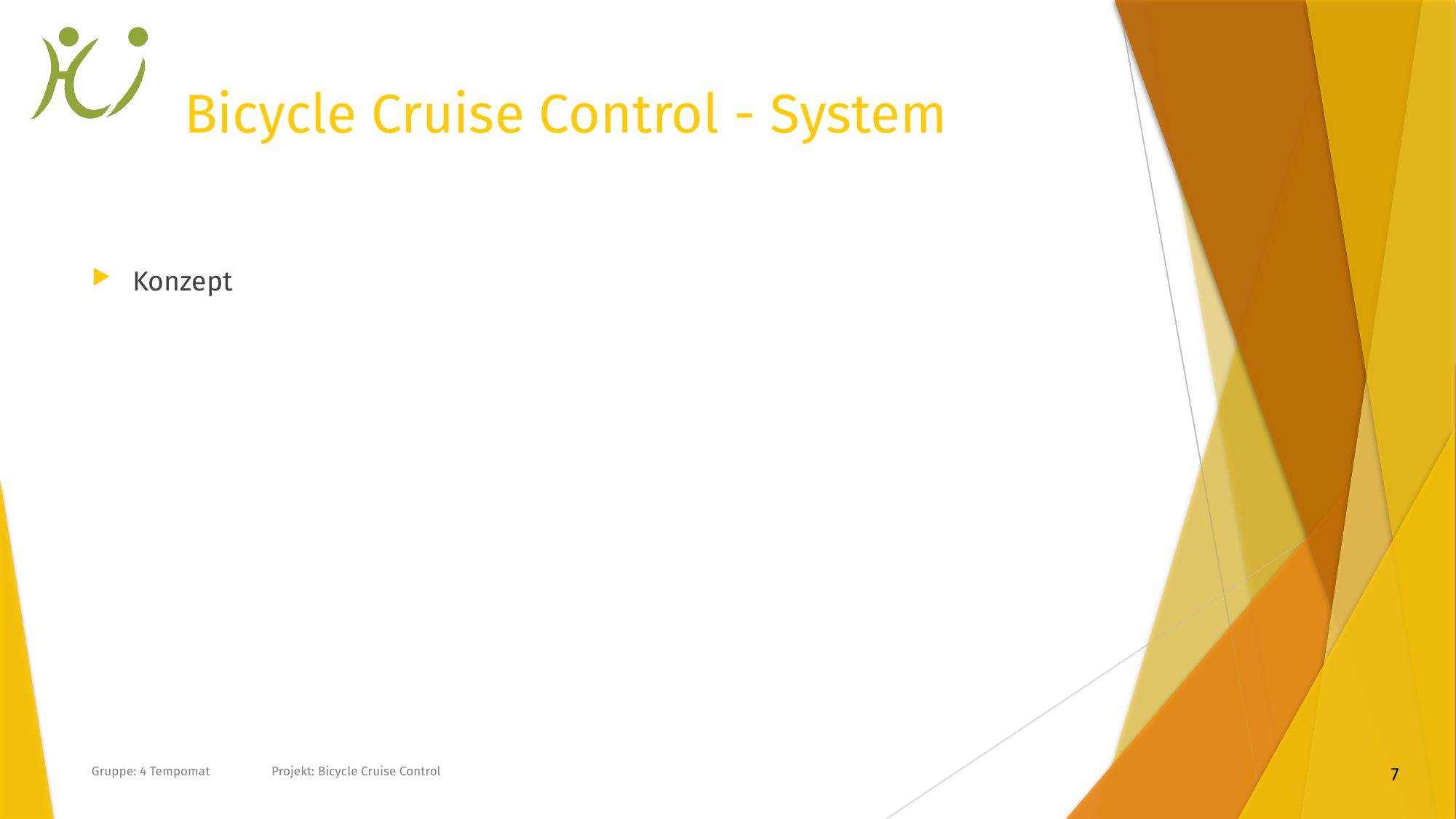

# Bicycle Cruise Control - System
Konzept